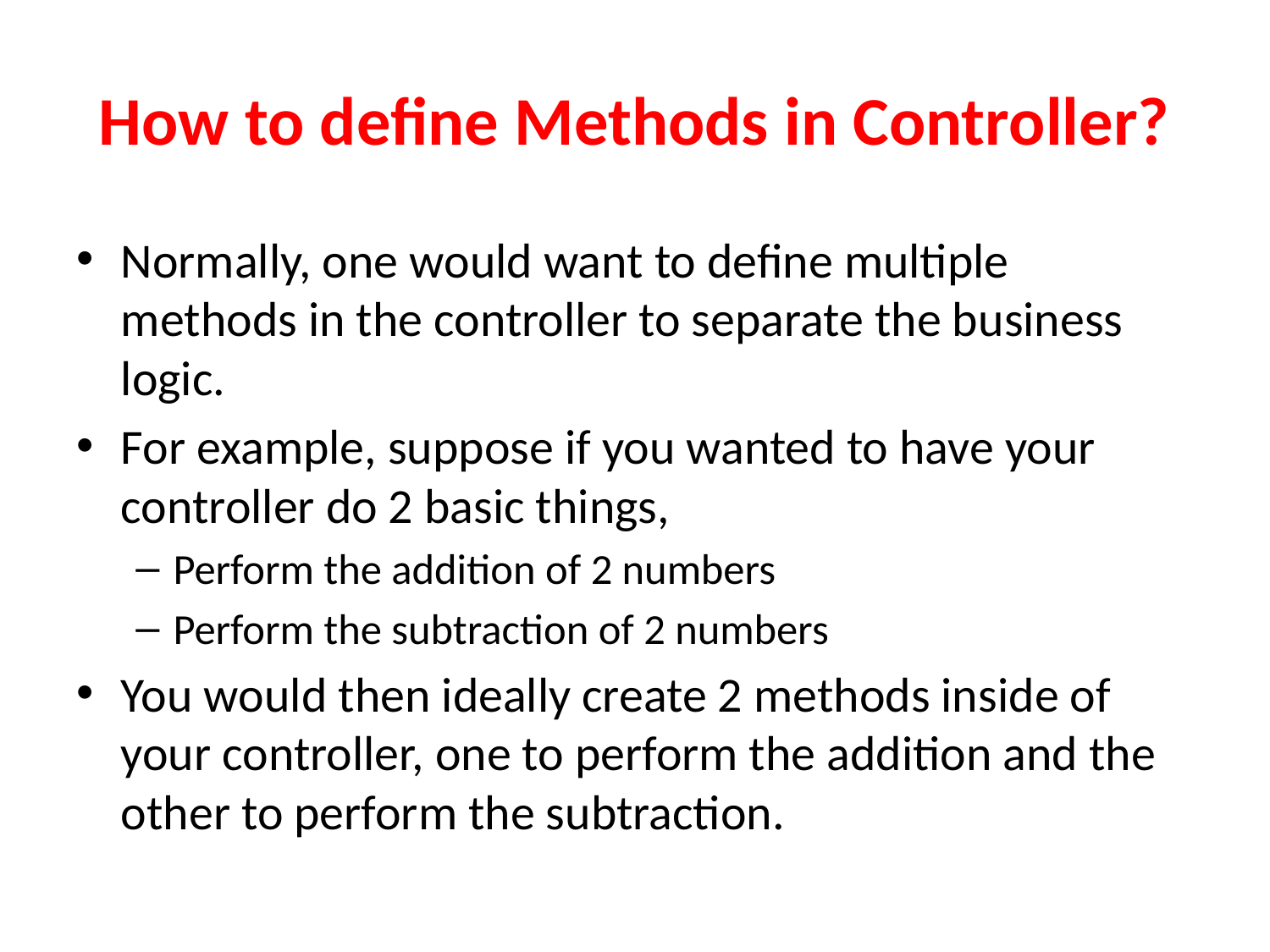

# How to define Methods in Controller?
Normally, one would want to define multiple methods in the controller to separate the business logic.
For example, suppose if you wanted to have your controller do 2 basic things,
Perform the addition of 2 numbers
Perform the subtraction of 2 numbers
You would then ideally create 2 methods inside of your controller, one to perform the addition and the other to perform the subtraction.